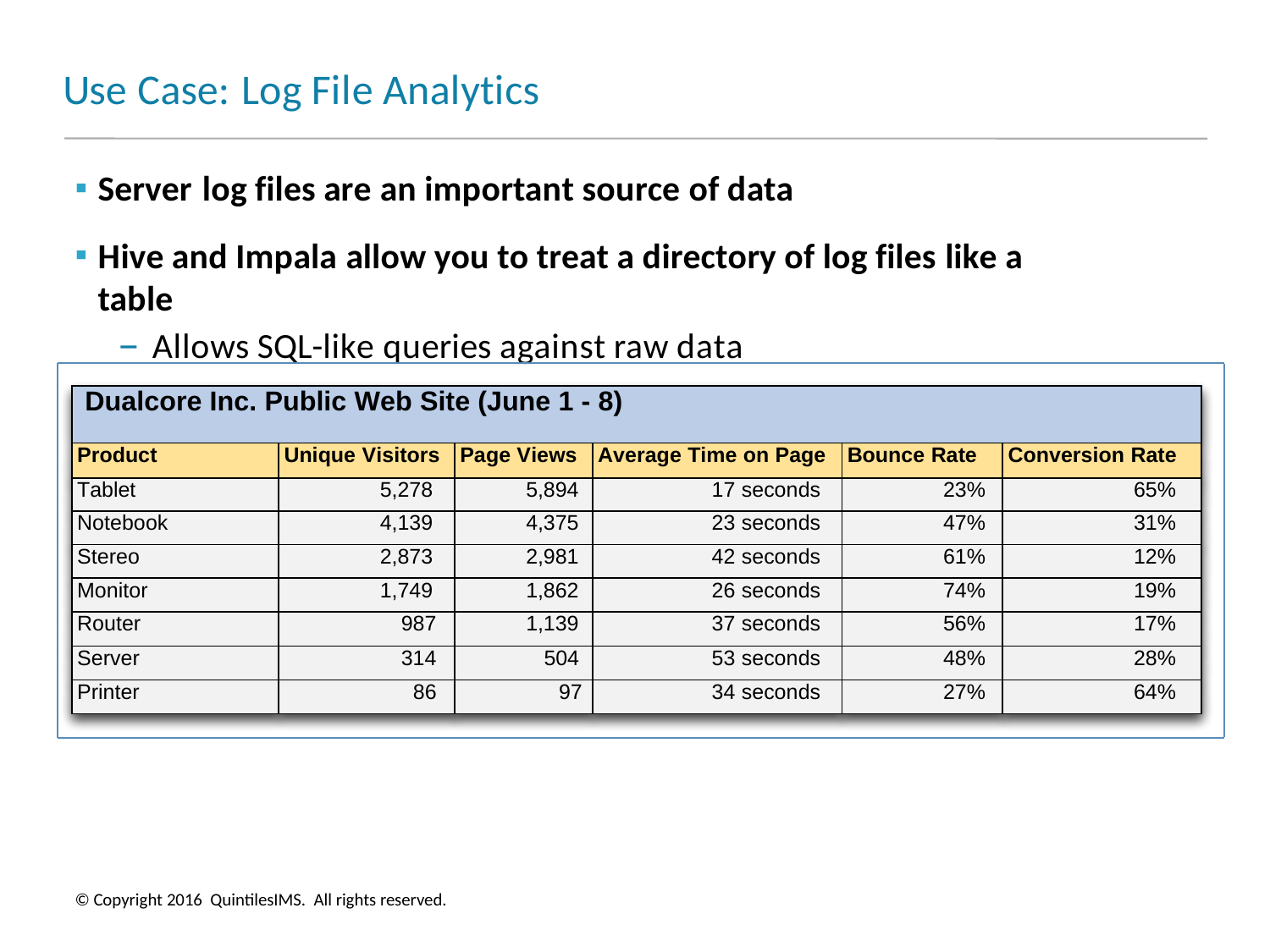

# Use Case: Log File Analytics
Server log files are an important source of data
Hive and Impala allow you to treat a directory of log files like a table
– Allows SQL-like queries against raw data

| Dualcore Inc. Public Web Site (June 1 - 8) |  |  |  |  |  |
| --- | --- | --- | --- | --- | --- |
| Product | Unique Visitors | Page Views | Average Time on Page | Bounce Rate | Conversion Rate |
| Tablet | 5,278 | 5,894 | 17 seconds | 23% | 65% |
| Notebook | 4,139 | 4,375 | 23 seconds | 47% | 31% |
| Stereo | 2,873 | 2,981 | 42 seconds | 61% | 12% |
| Monitor | 1,749 | 1,862 | 26 seconds | 74% | 19% |
| Router | 987 | 1,139 | 37 seconds | 56% | 17% |
| Server | 314 | 504 | 53 seconds | 48% | 28% |
| Printer | 86 | 97 | 34 seconds | 27% | 64% |

© Copyright 2016  QuintilesIMS.  All rights reserved.